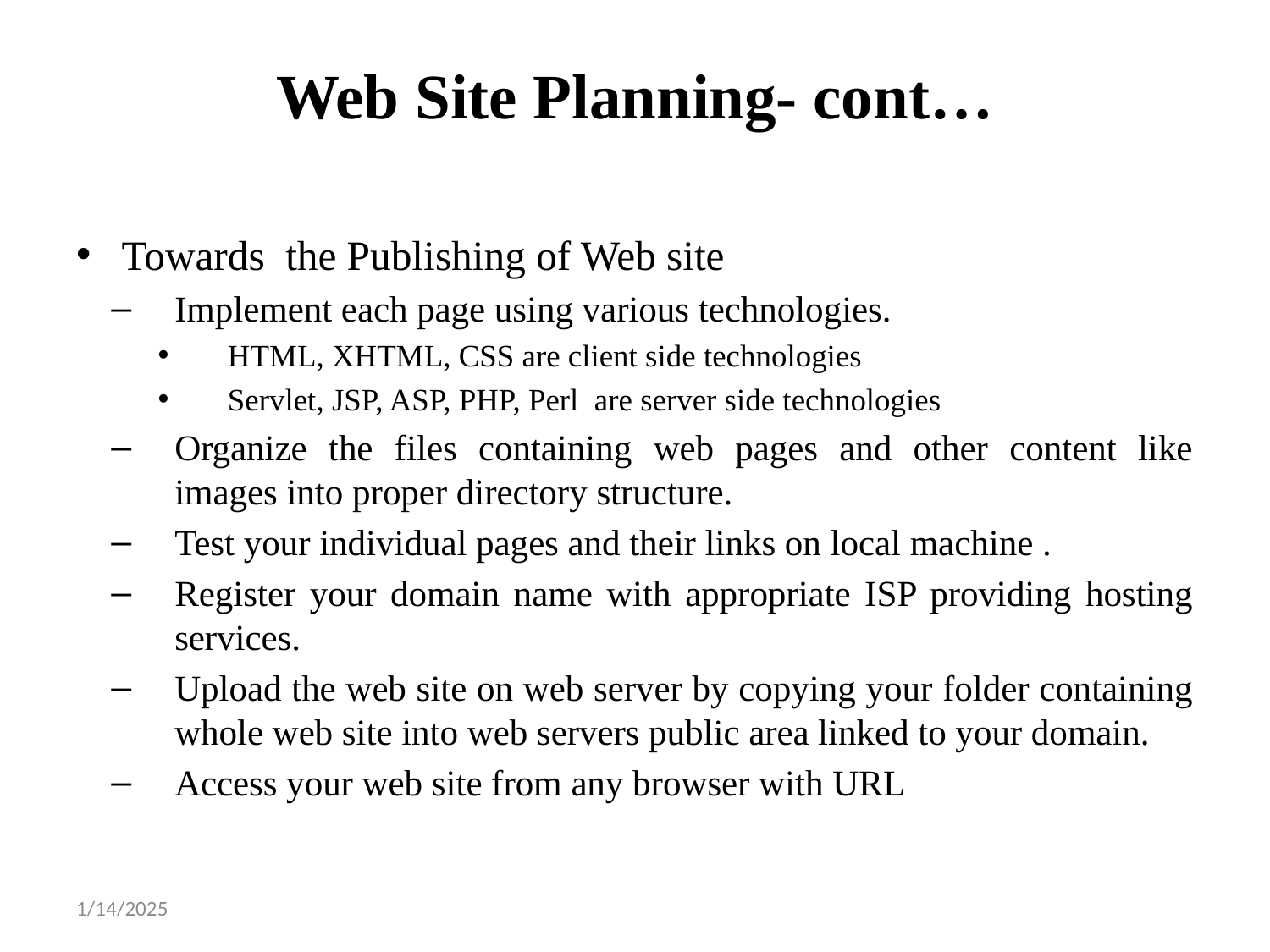

# Web Site Planning- cont…
Towards  the Publishing of Web site
Implement each page using various technologies.
HTML, XHTML, CSS are client side technologies
Servlet, JSP, ASP, PHP, Perl  are server side technologies
Organize the files containing web pages and other content like images into proper directory structure.
Test your individual pages and their links on local machine .
Register your domain name with appropriate ISP providing hosting services.
Upload the web site on web server by copying your folder containing whole web site into web servers public area linked to your domain.
Access your web site from any browser with URL

1/14/2025